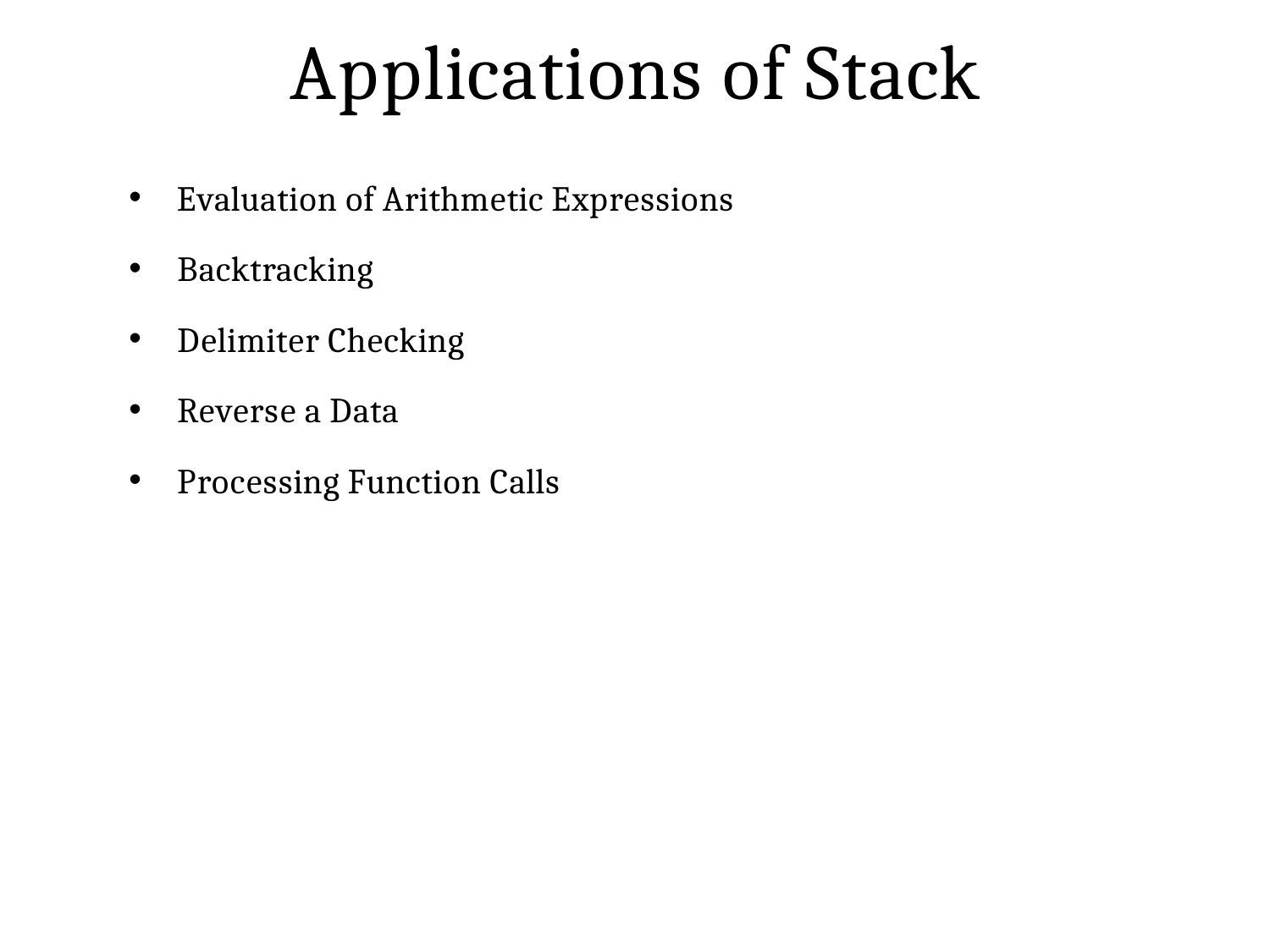

# Applications of Stack
Evaluation of Arithmetic Expressions
Backtracking
Delimiter Checking
Reverse a Data
Processing Function Calls